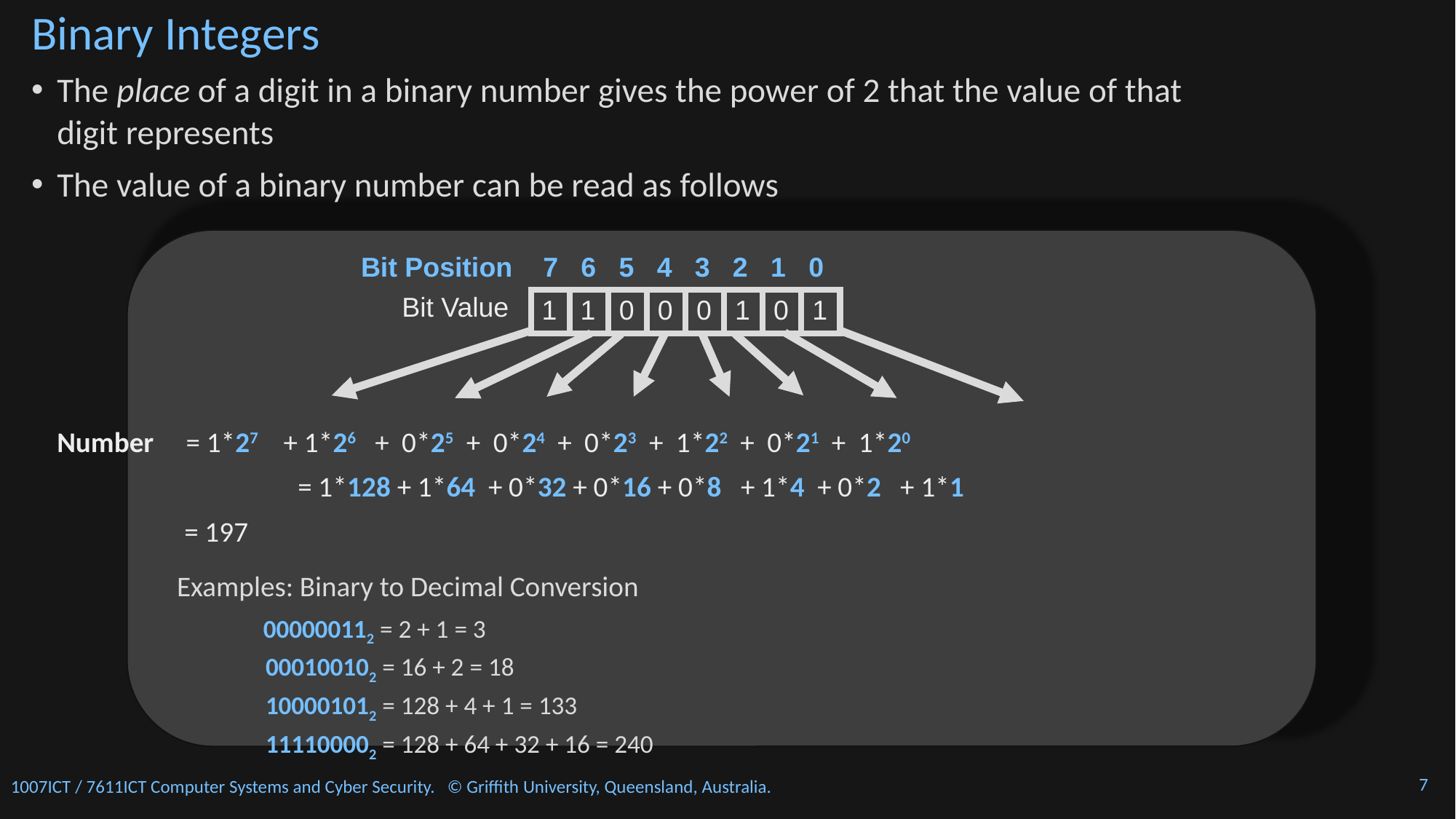

# Binary Integers
The place of a digit in a binary number gives the power of 2 that the value of that digit represents
The value of a binary number can be read as follows

	Number     = 1*27    + 1*26   +  0*25  +  0*24  +  0*23  +  1*22  +  0*21  +  1*20
     = 1*128 + 1*64  + 0*32 + 0*16 + 0*8   + 1*4  + 0*2   + 1*1
		                    = 197
                Examples: Binary to Decimal Conversion
       000000112 = 2 + 1 = 3
     000100102 = 16 + 2 = 18
     100001012 = 128 + 4 + 1 = 133
     111100002 = 128 + 64 + 32 + 16 = 240

Bit Position    7   6   5   4   3   2   1   0
Bit Value
| 1 | 1 | 0 | 0 | 0 | 1 | 0 | 1 |
| --- | --- | --- | --- | --- | --- | --- | --- |